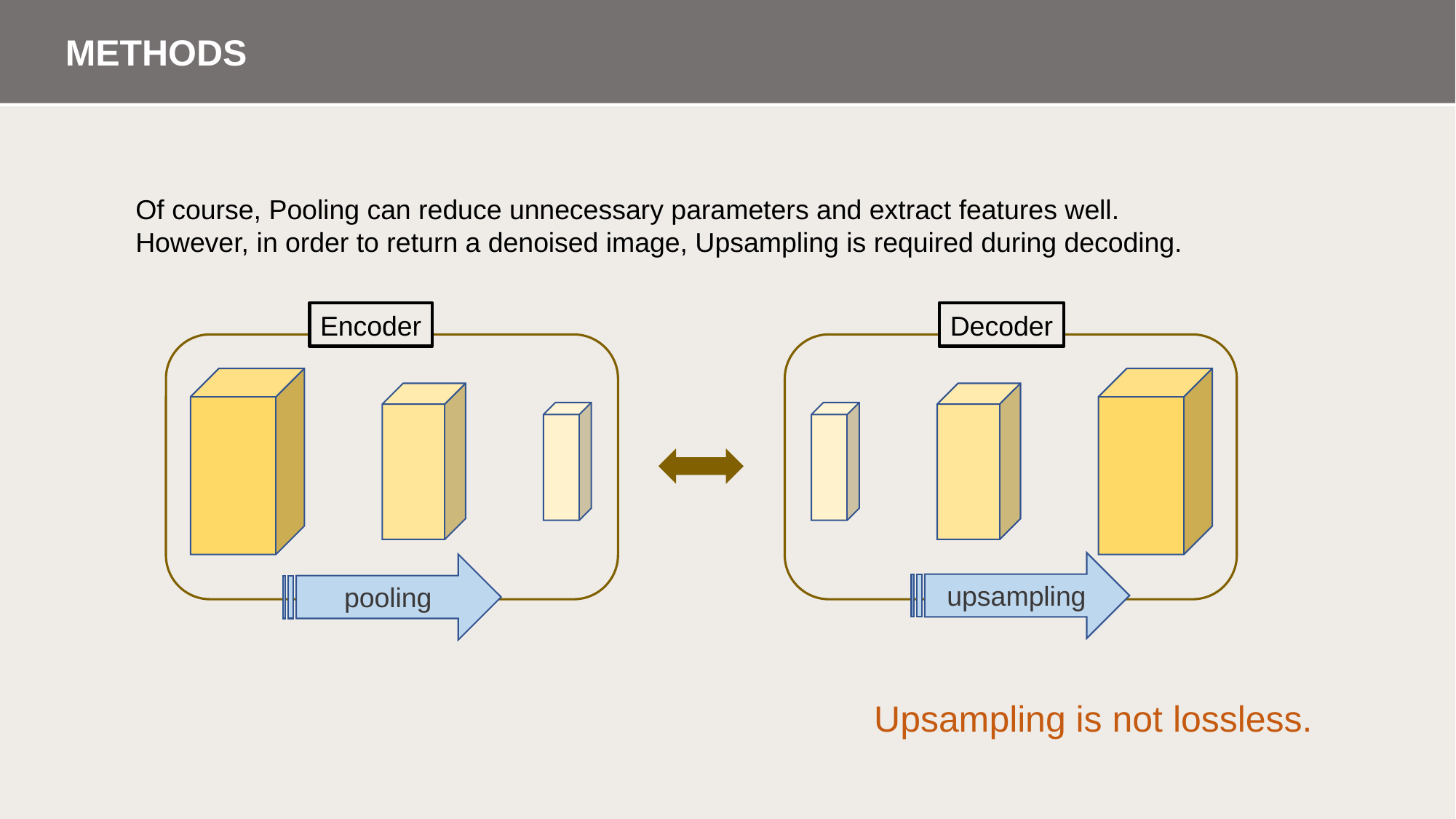

METHODS
Of course, Pooling can reduce unnecessary parameters and extract features well.
However, in order to return a denoised image, Upsampling is required during decoding.
Encoder

Decoder

upsampling
pooling
Upsampling is not lossless.